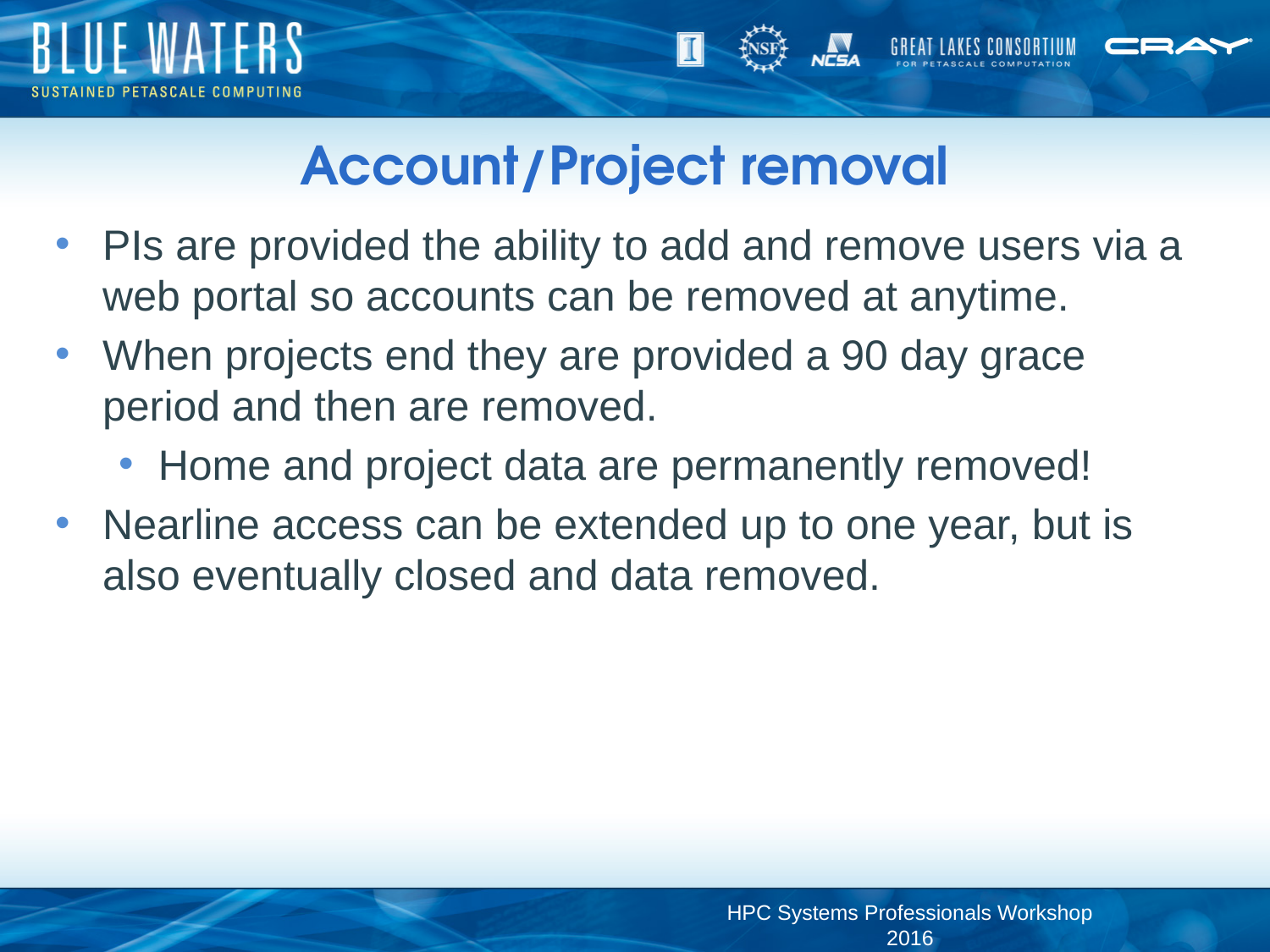

# Account/Project removal
PIs are provided the ability to add and remove users via a web portal so accounts can be removed at anytime.
When projects end they are provided a 90 day grace period and then are removed.
Home and project data are permanently removed!
Nearline access can be extended up to one year, but is also eventually closed and data removed.
HPC Systems Professionals Workshop 2016